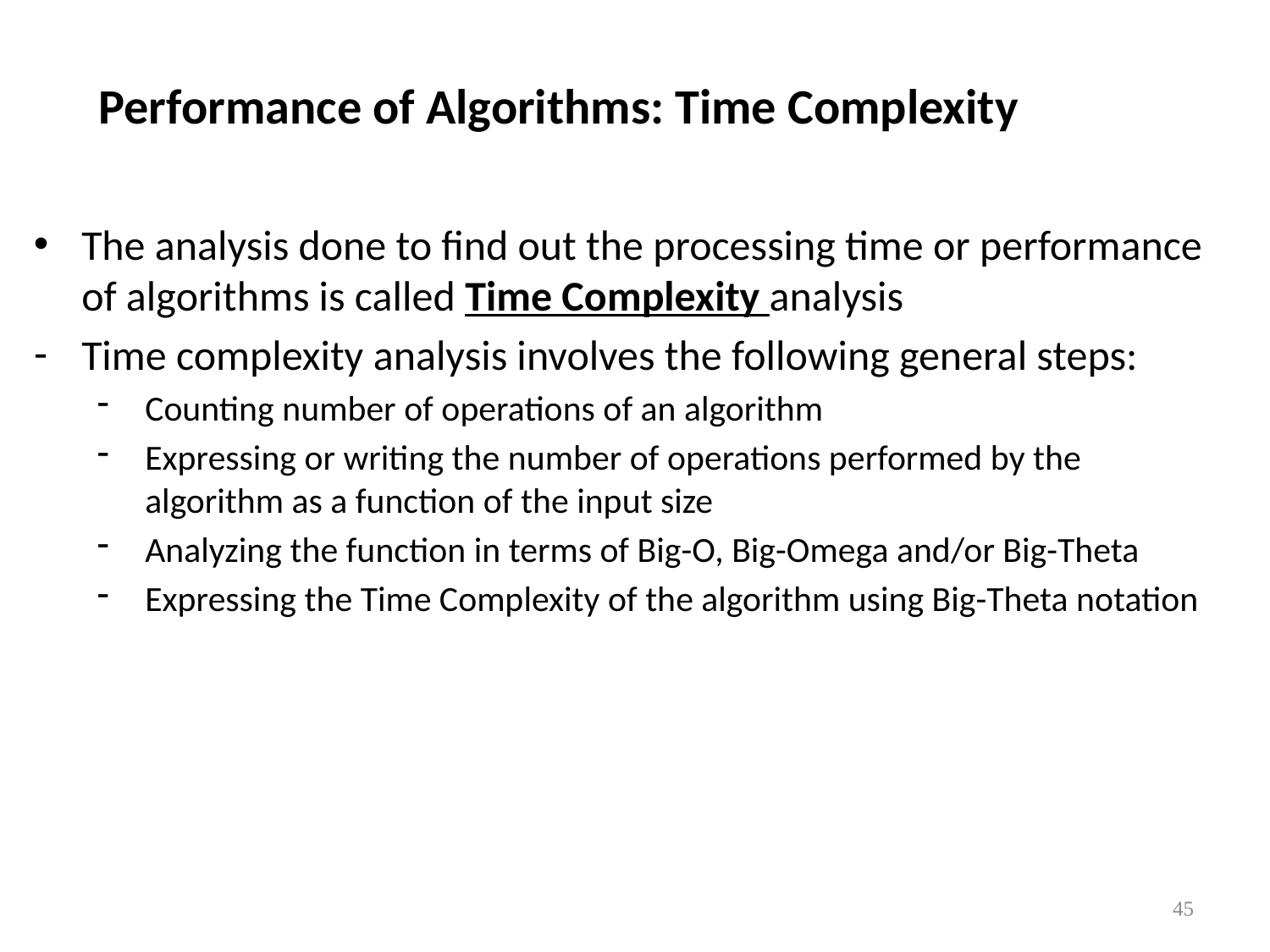

# Performance of Algorithms: Time Complexity

The analysis done to find out the processing time or performance of algorithms is called Time Complexity analysis
Time complexity analysis involves the following general steps:
Counting number of operations of an algorithm
Expressing or writing the number of operations performed by the algorithm as a function of the input size
Analyzing the function in terms of Big-O, Big-Omega and/or Big-Theta
Expressing the Time Complexity of the algorithm using Big-Theta notation

45